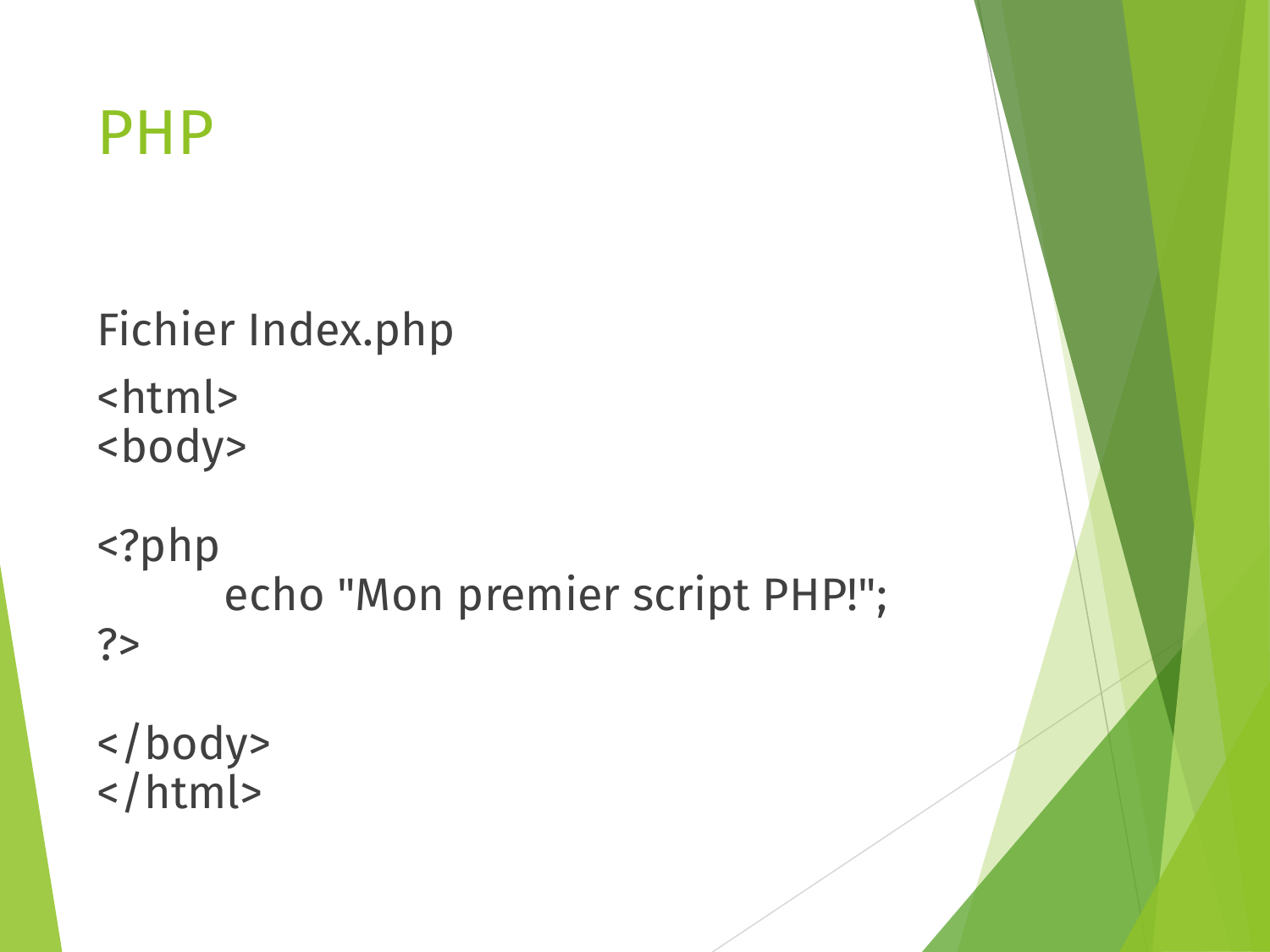

# PHP
Fichier Index.php
<html>
<body>
<?php
	echo "Mon premier script PHP!";
?>
</body>
</html>